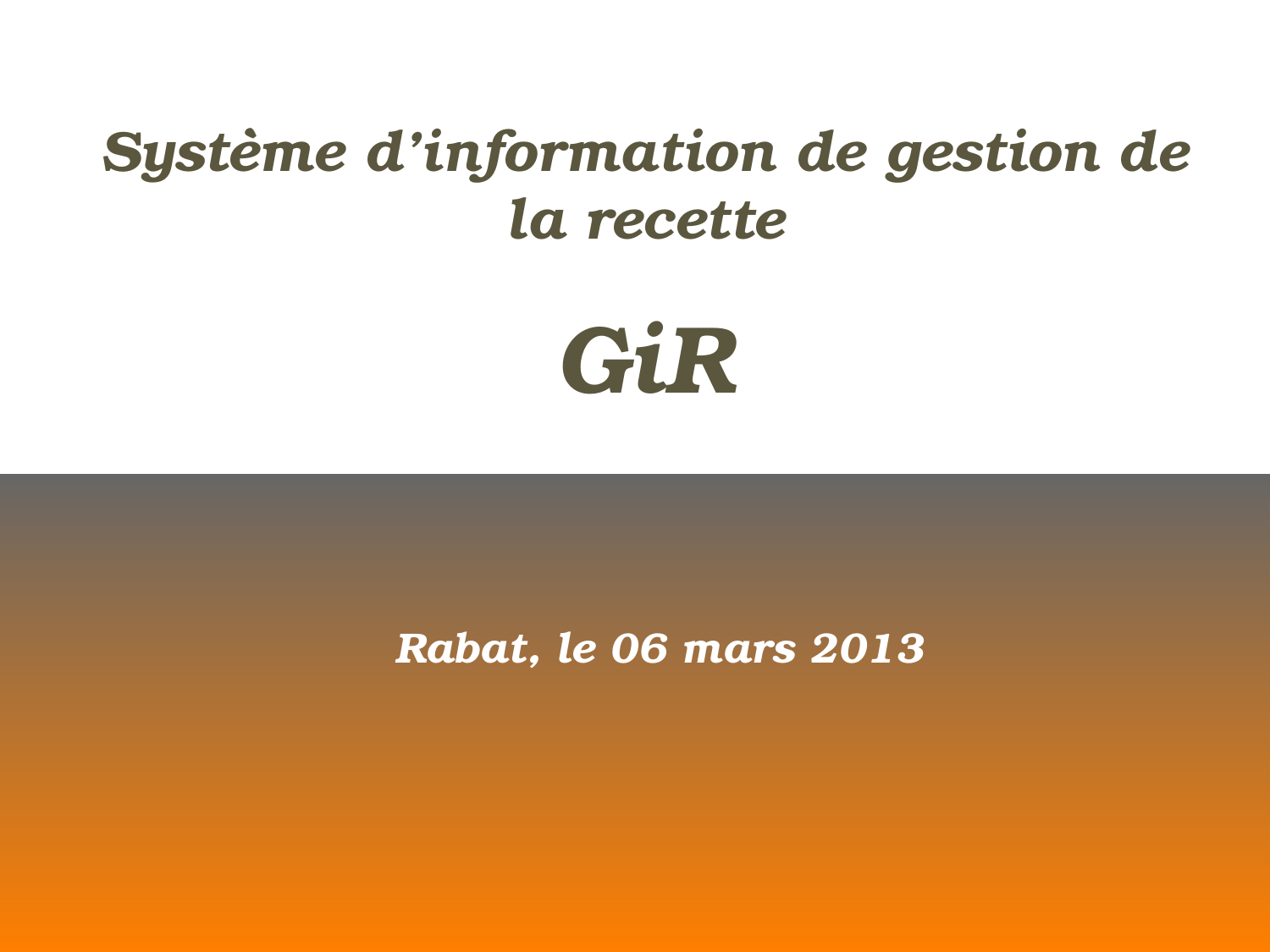

Système d’information de gestion de la recette
GiR
# Rabat, le 06 mars 2013